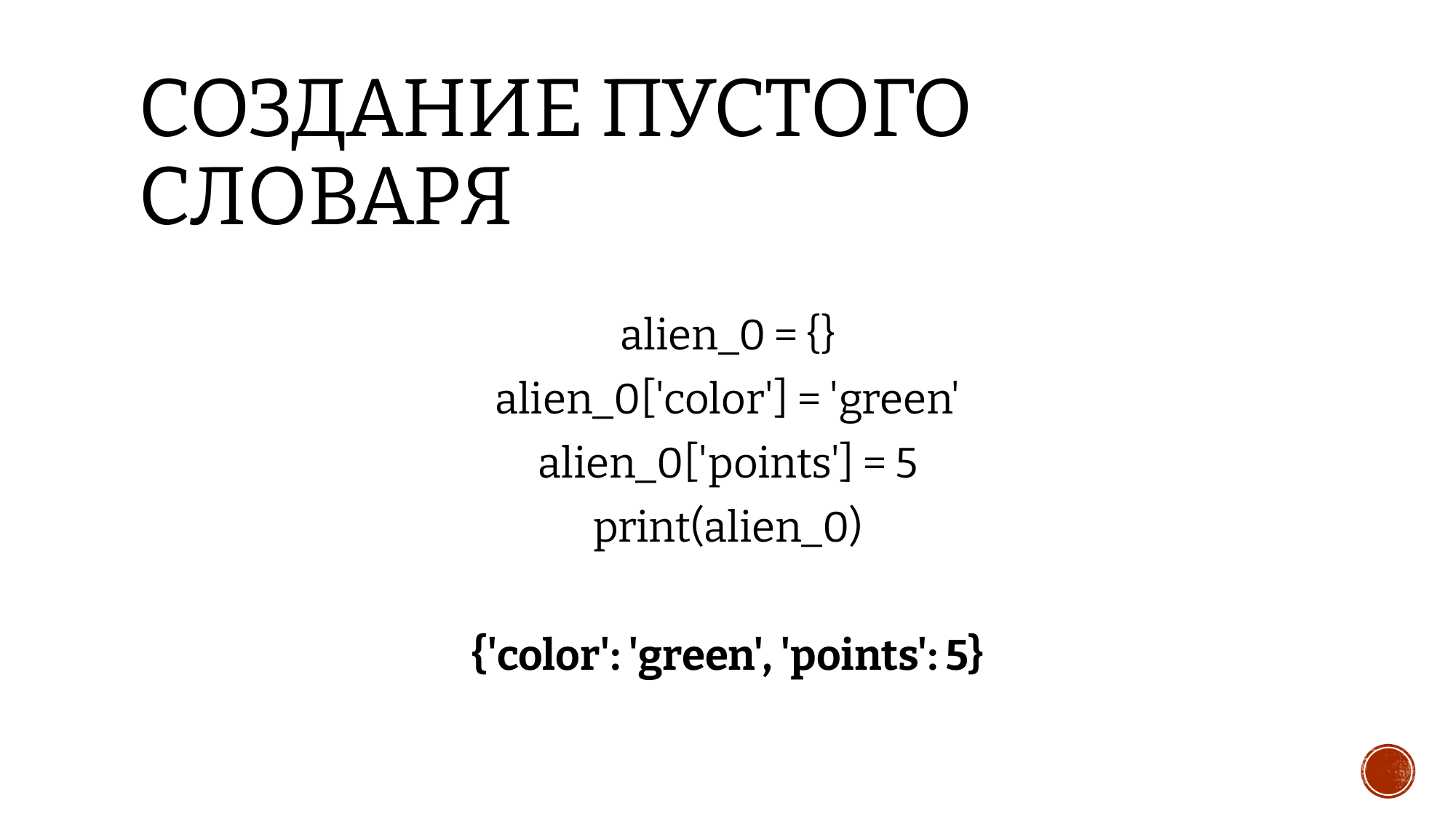

# Создание пустого словаря

alien_0 = {}
alien_0['color'] = 'green'
alien_0['points'] = 5
print(alien_0)

{'color': 'green', 'points': 5}